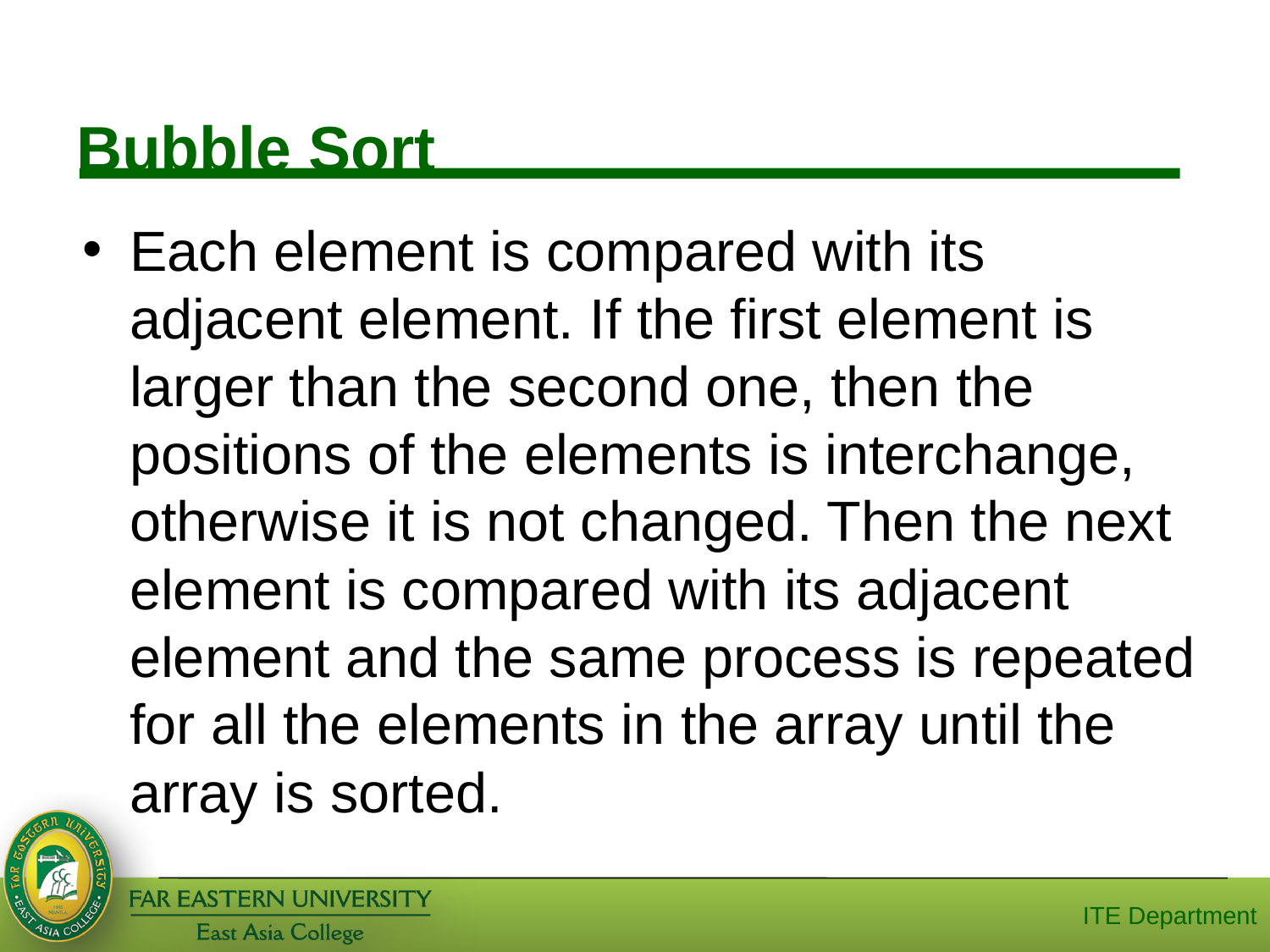

# Bubble Sort
Each element is compared with its adjacent element. If the first element is larger than the second one, then the positions of the elements is interchange, otherwise it is not changed. Then the next element is compared with its adjacent element and the same process is repeated for all the elements in the array until the array is sorted.